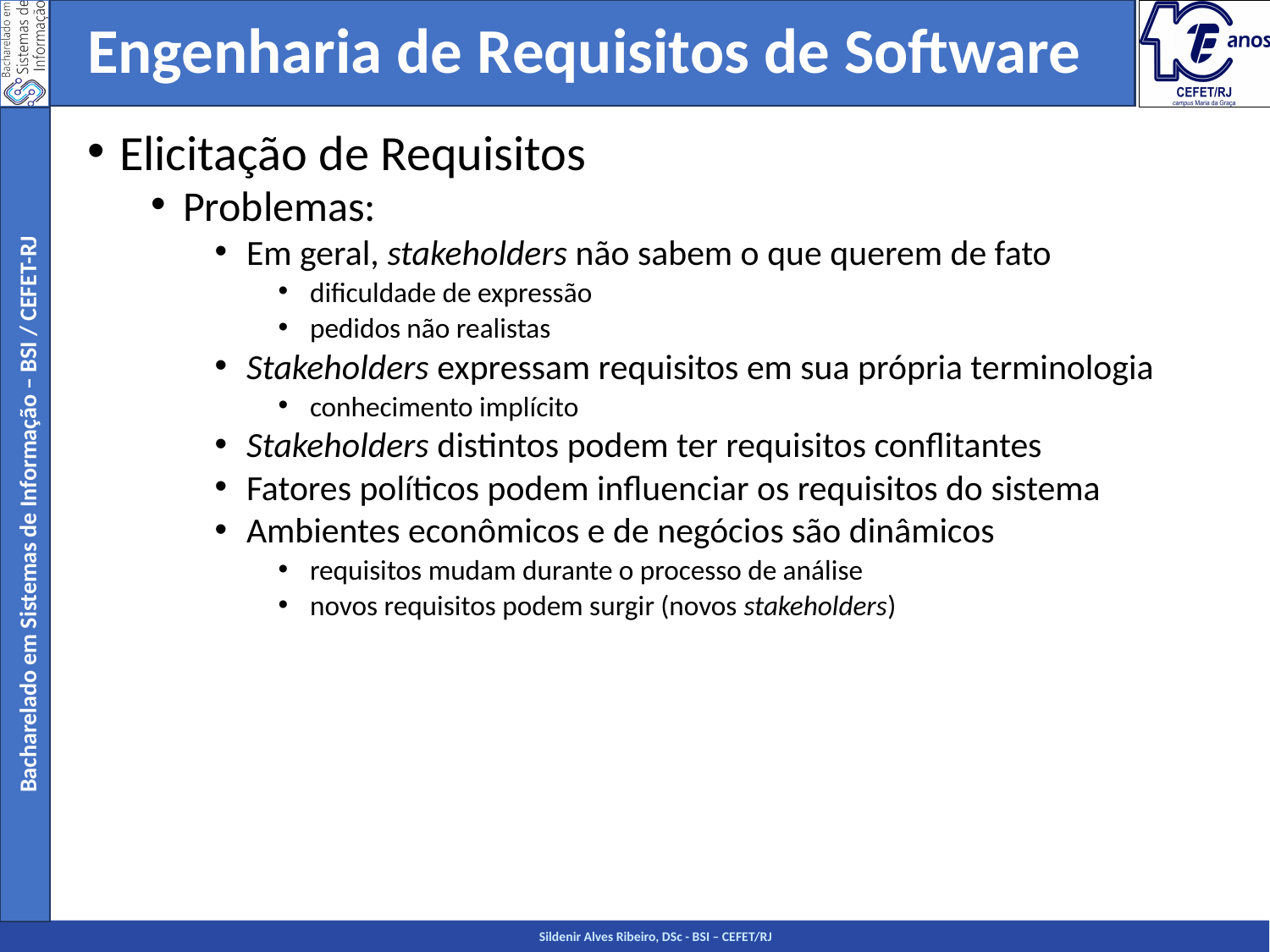

Engenharia de Requisitos de Software
Elicitação de Requisitos
Problemas:
Em geral, stakeholders não sabem o que querem de fato
dificuldade de expressão
pedidos não realistas
Stakeholders expressam requisitos em sua própria terminologia
conhecimento implícito
Stakeholders distintos podem ter requisitos conflitantes
Fatores políticos podem influenciar os requisitos do sistema
Ambientes econômicos e de negócios são dinâmicos
requisitos mudam durante o processo de análise
novos requisitos podem surgir (novos stakeholders)